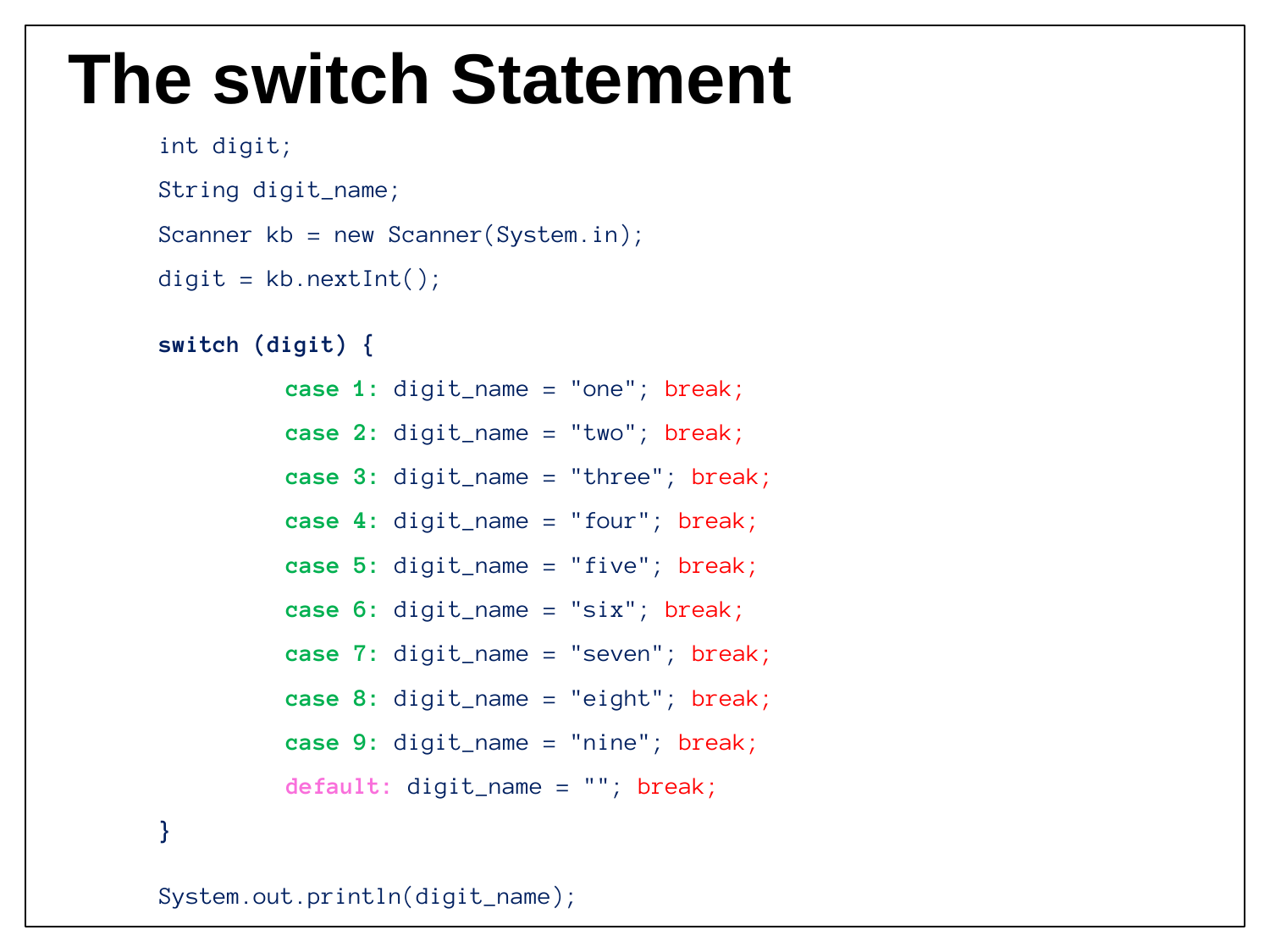

# The switch Statement
int digit;
String digit_name;
Scanner kb = new Scanner(System.in);
digit = kb.nextInt();

switch (digit) {
	case 1: digit_name = "one"; break;
	case 2: digit_name = "two"; break;
	case 3: digit_name = "three"; break;
	case 4: digit_name = "four"; break;
	case 5: digit_name = "five"; break;
	case 6: digit_name = "six"; break;
	case 7: digit_name = "seven"; break;
	case 8: digit_name = "eight"; break;
	case 9: digit_name = "nine"; break;
	default: digit_name = ""; break;
}

System.out.println(digit_name);